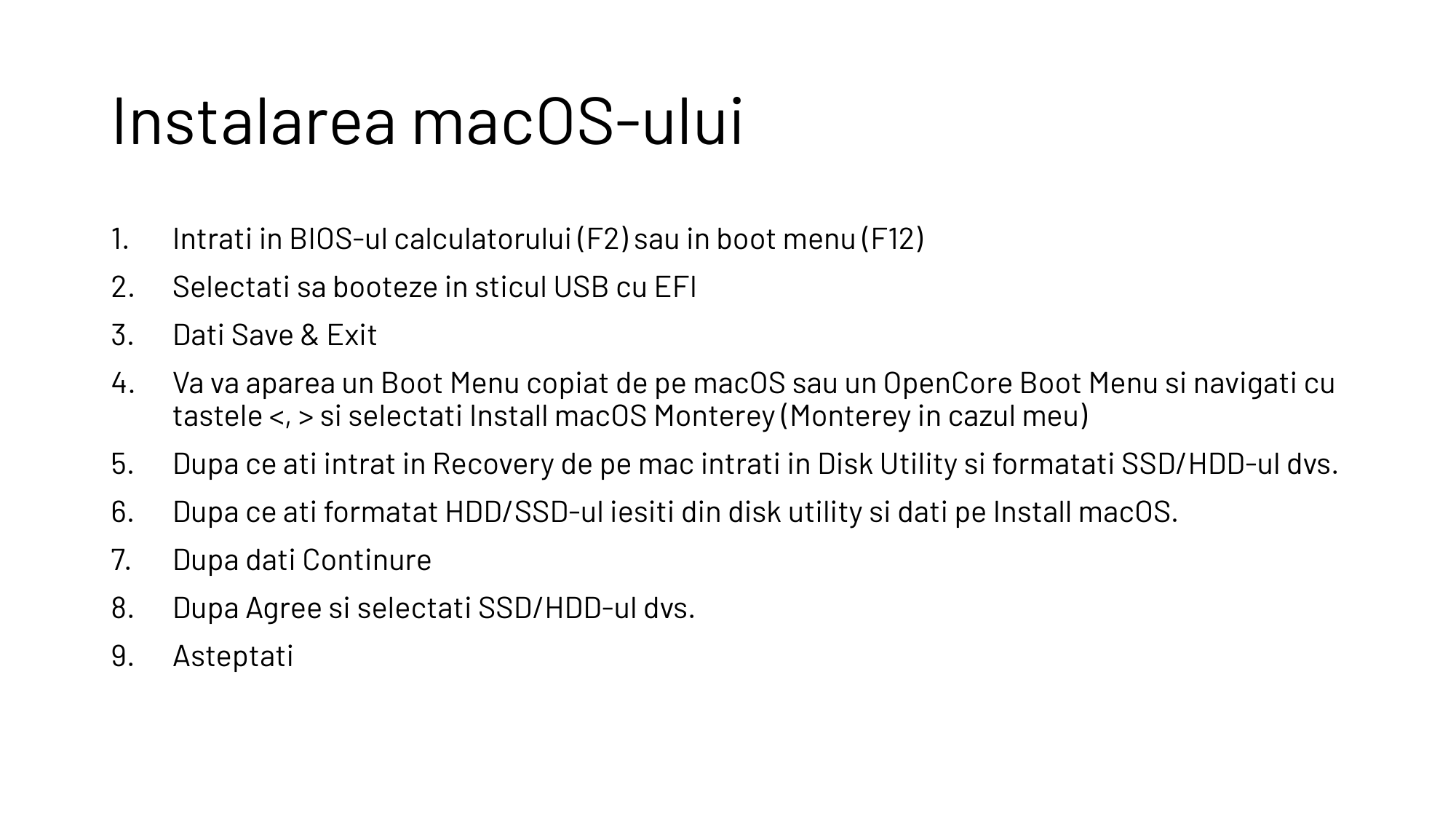

# Instalarea macOS-ului
Intrati in BIOS-ul calculatorului (F2) sau in boot menu (F12)
Selectati sa booteze in sticul USB cu EFI
Dati Save & Exit
Va va aparea un Boot Menu copiat de pe macOS sau un OpenCore Boot Menu si navigati cu tastele <, > si selectati Install macOS Monterey (Monterey in cazul meu)
Dupa ce ati intrat in Recovery de pe mac intrati in Disk Utility si formatati SSD/HDD-ul dvs.
Dupa ce ati formatat HDD/SSD-ul iesiti din disk utility si dati pe Install macOS.
Dupa dati Continure
Dupa Agree si selectati SSD/HDD-ul dvs.
Asteptati